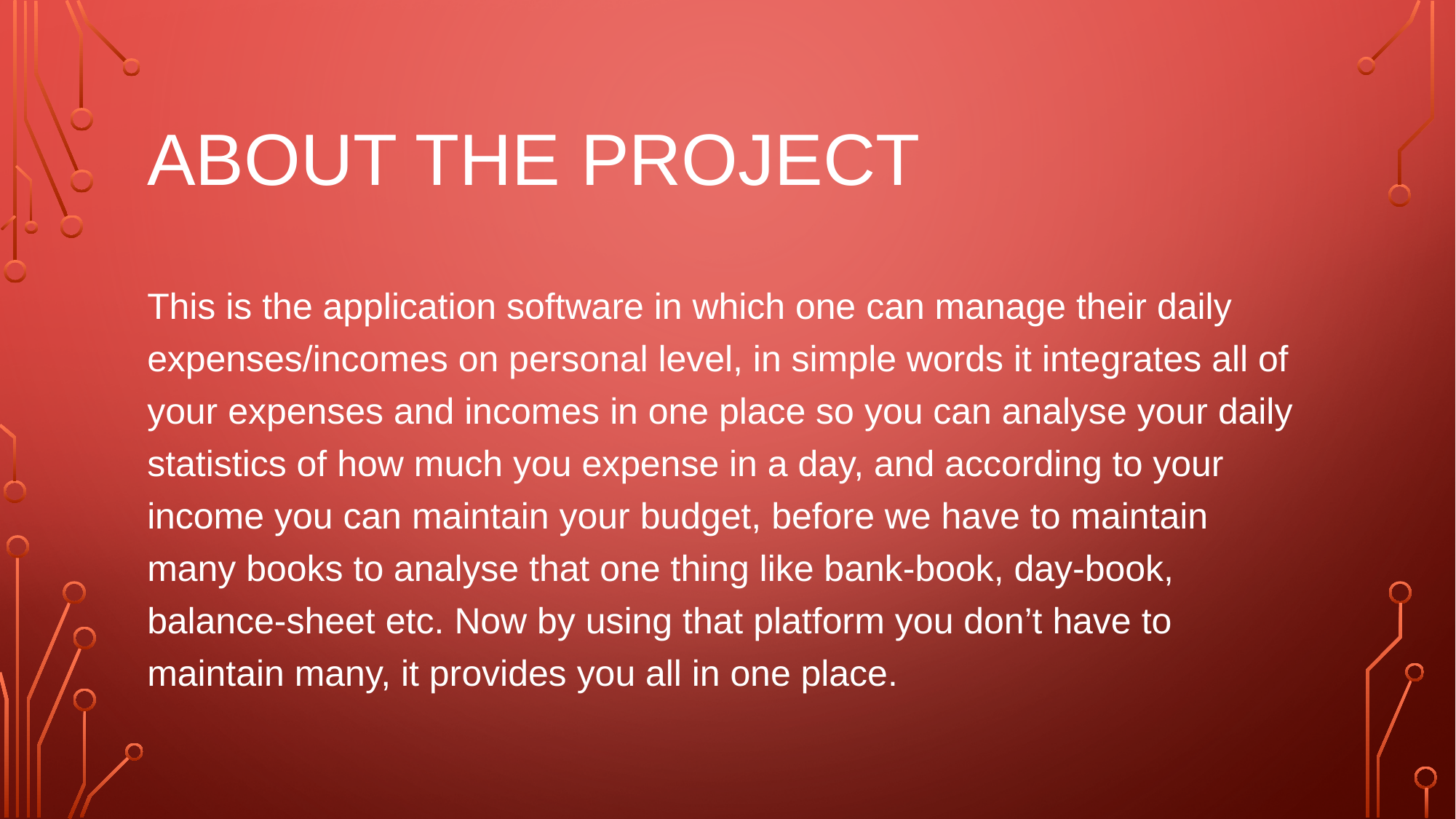

# About the project
This is the application software in which one can manage their daily expenses/incomes on personal level, in simple words it integrates all of your expenses and incomes in one place so you can analyse your daily statistics of how much you expense in a day, and according to your income you can maintain your budget, before we have to maintain many books to analyse that one thing like bank-book, day-book, balance-sheet etc. Now by using that platform you don’t have to maintain many, it provides you all in one place.